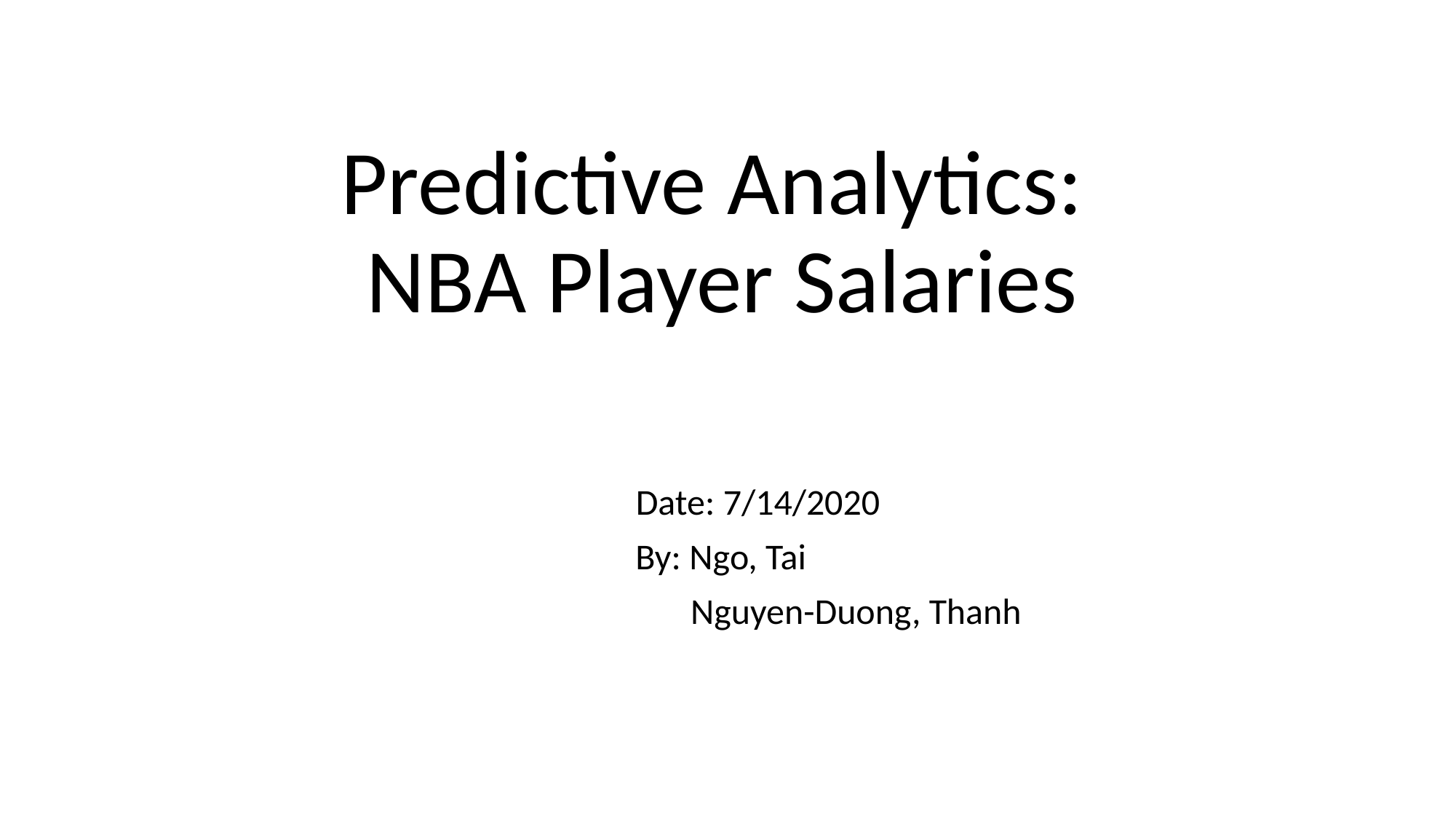

# Predictive Analytics: NBA Player Salaries
                                                    Date: 7/14/2020
                                           By: Ngo, Tai
                                                                            Nguyen-Duong, Thanh